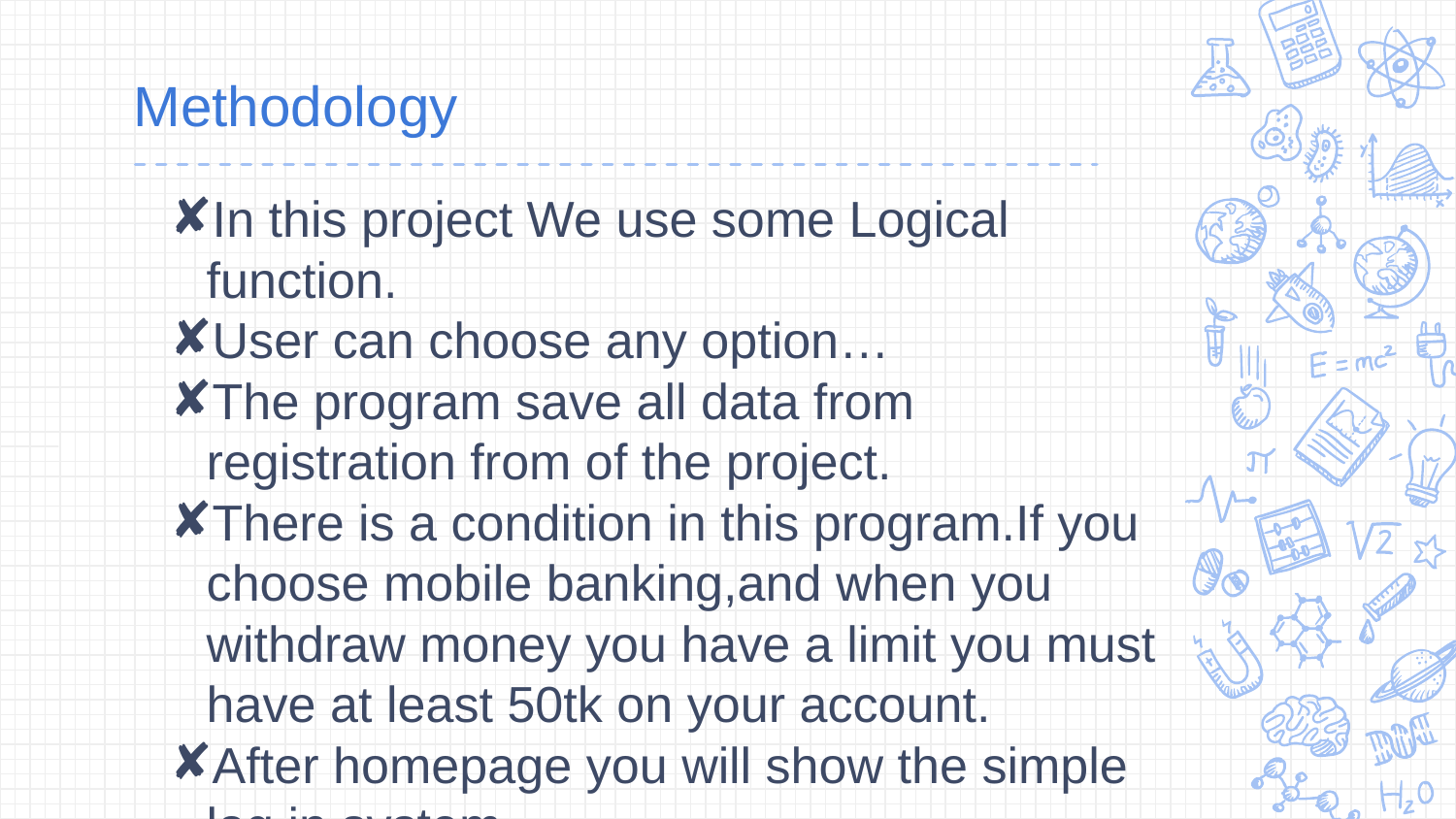

# Methodology
In this project We use some Logical function.
User can choose any option…
The program save all data from registration from of the project.
There is a condition in this program.If you choose mobile banking,and when you withdraw money you have a limit you must have at least 50tk on your account.
After homepage you will show the simple log in system.